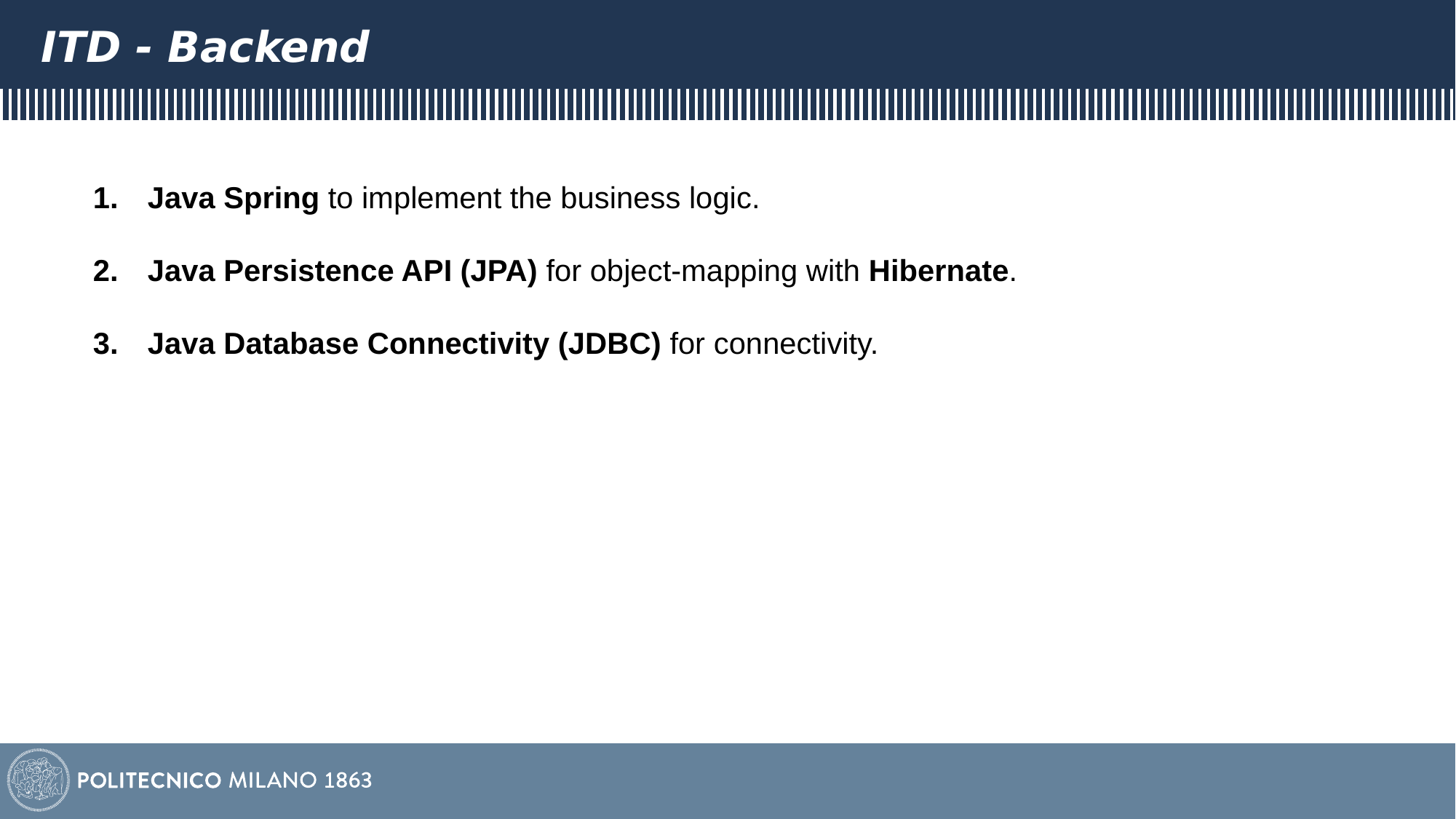

# ITD - Backend
Java Spring to implement the business logic.

Java Persistence API (JPA) for object-mapping with Hibernate.

Java Database Connectivity (JDBC) for connectivity.